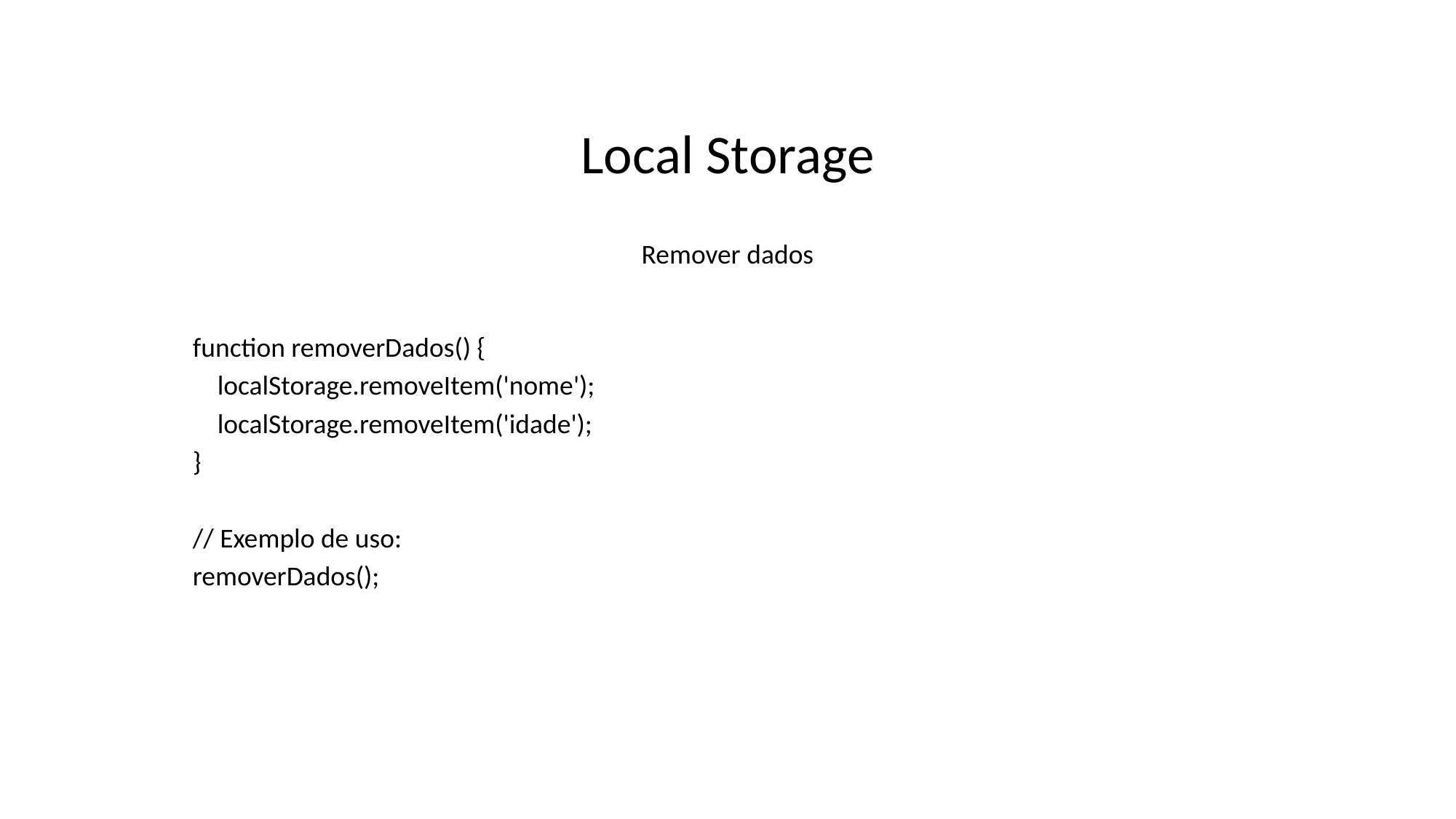

# Local Storage
Remover dados

function removerDados() {
    localStorage.removeItem('nome');
    localStorage.removeItem('idade');
}

// Exemplo de uso:
removerDados();